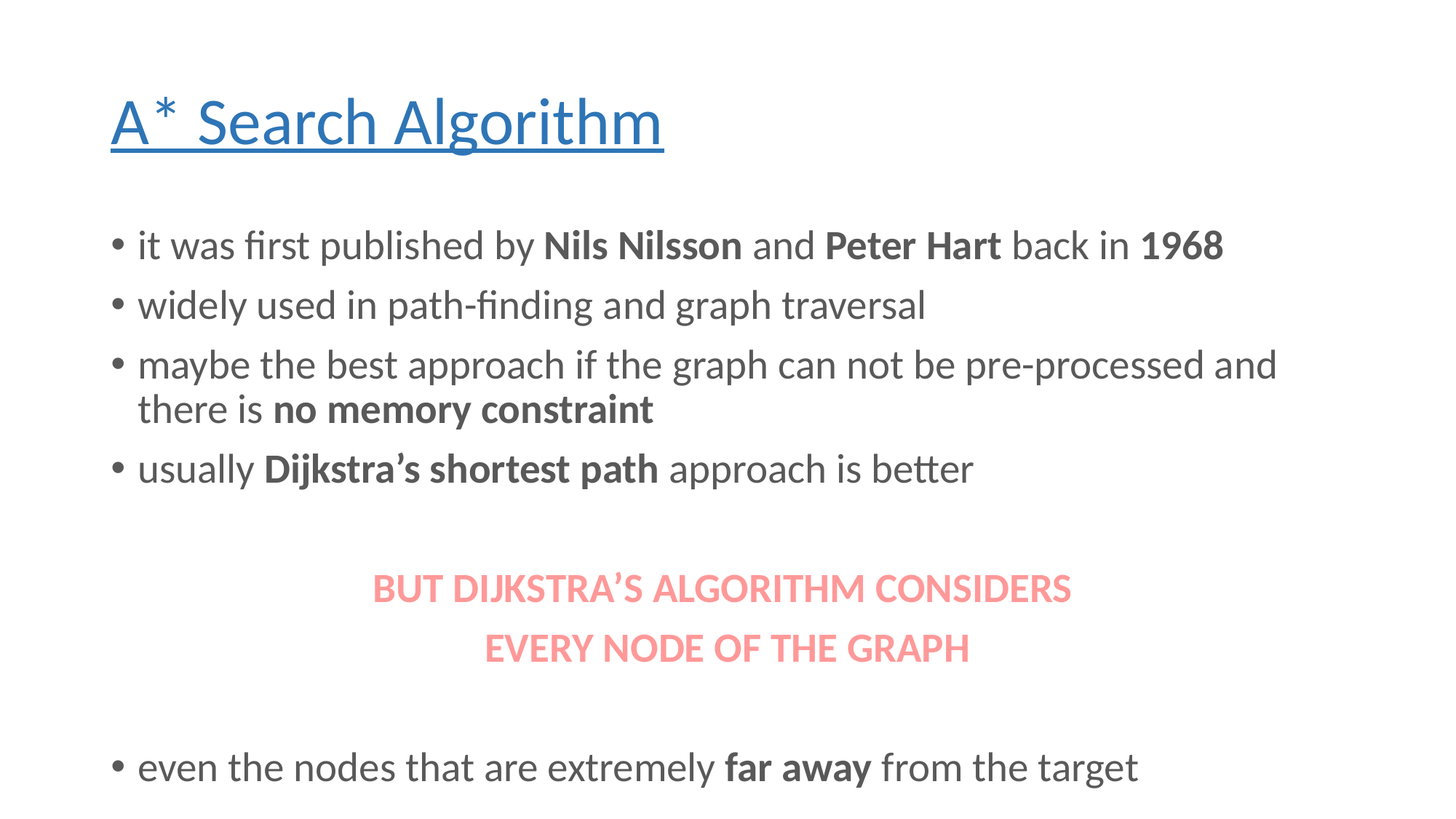

# A* Search Algorithm
it was first published by Nils Nilsson and Peter Hart back in 1968
widely used in path-finding and graph traversal
maybe the best approach if the graph can not be pre-processed and there is no memory constraint
usually Dijkstra’s shortest path approach is better

BUT DIJKSTRA’S ALGORITHM CONSIDERS
EVERY NODE OF THE GRAPH

even the nodes that are extremely far away from the target